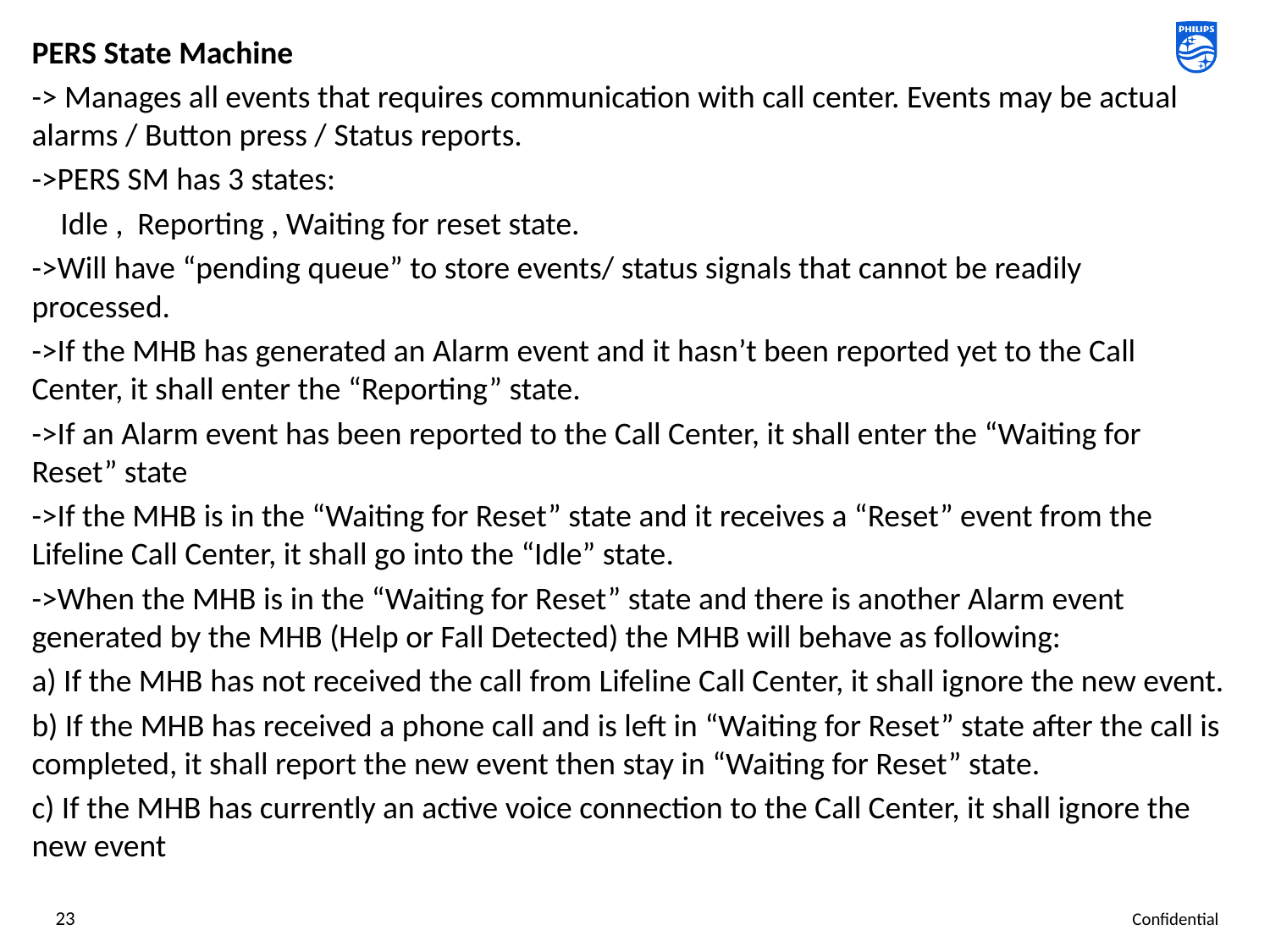

PERS State Machine
-> Manages all events that requires communication with call center. Events may be actual alarms / Button press / Status reports.
->PERS SM has 3 states:
    Idle ,  Reporting , Waiting for reset state.
->Will have “pending queue” to store events/ status signals that cannot be readily processed.
->If the MHB has generated an Alarm event and it hasn’t been reported yet to the Call Center, it shall enter the “Reporting” state.
->If an Alarm event has been reported to the Call Center, it shall enter the “Waiting for Reset” state
->If the MHB is in the “Waiting for Reset” state and it receives a “Reset” event from the Lifeline Call Center, it shall go into the “Idle” state.
->When the MHB is in the “Waiting for Reset” state and there is another Alarm event generated by the MHB (Help or Fall Detected) the MHB will behave as following:
a) If the MHB has not received the call from Lifeline Call Center, it shall ignore the new event.
b) If the MHB has received a phone call and is left in “Waiting for Reset” state after the call is completed, it shall report the new event then stay in “Waiting for Reset” state.
c) If the MHB has currently an active voice connection to the Call Center, it shall ignore the new event